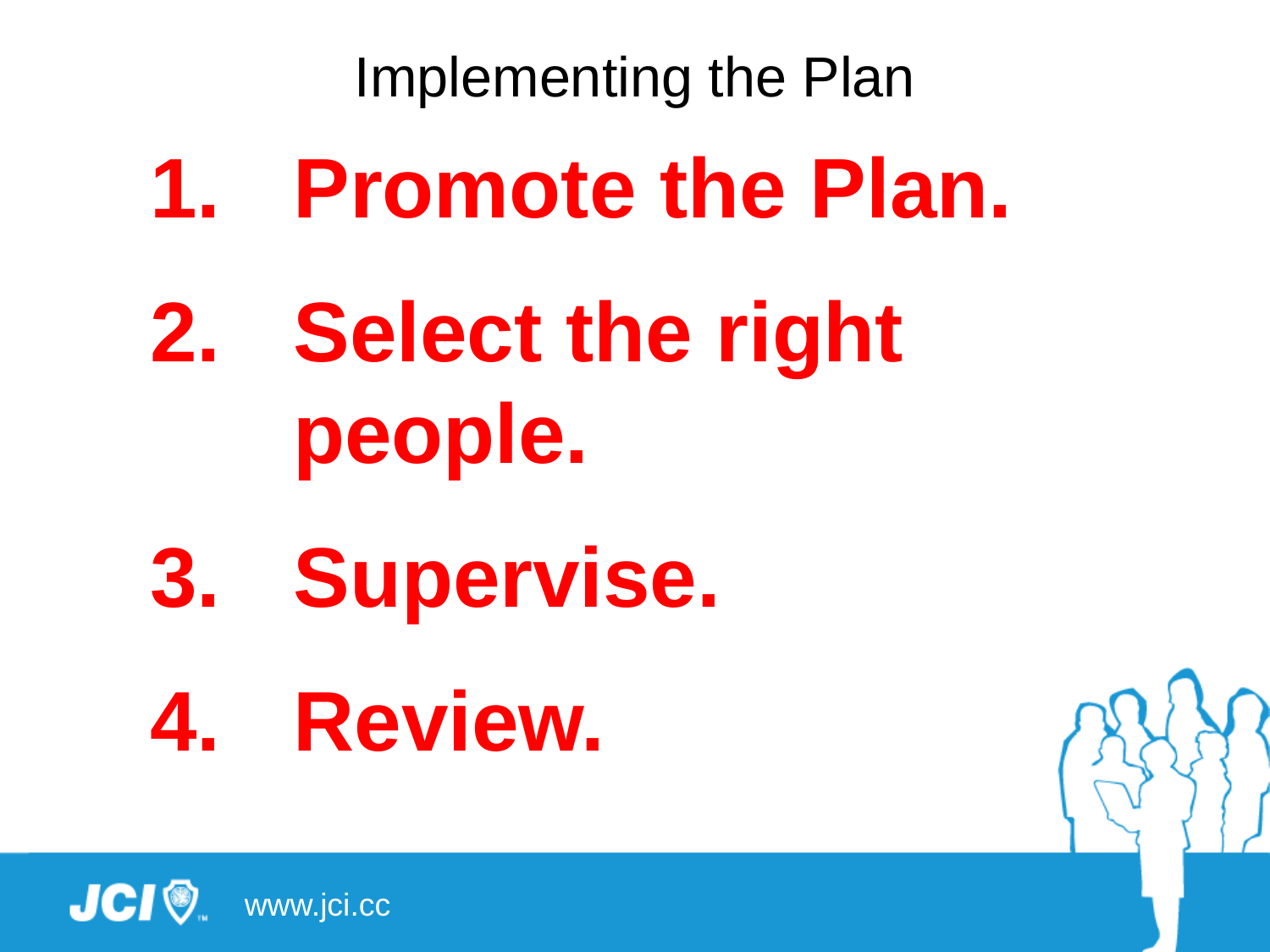

# Implementing the Plan
Promote the Plan.
Select the right people.
Supervise.
Review.